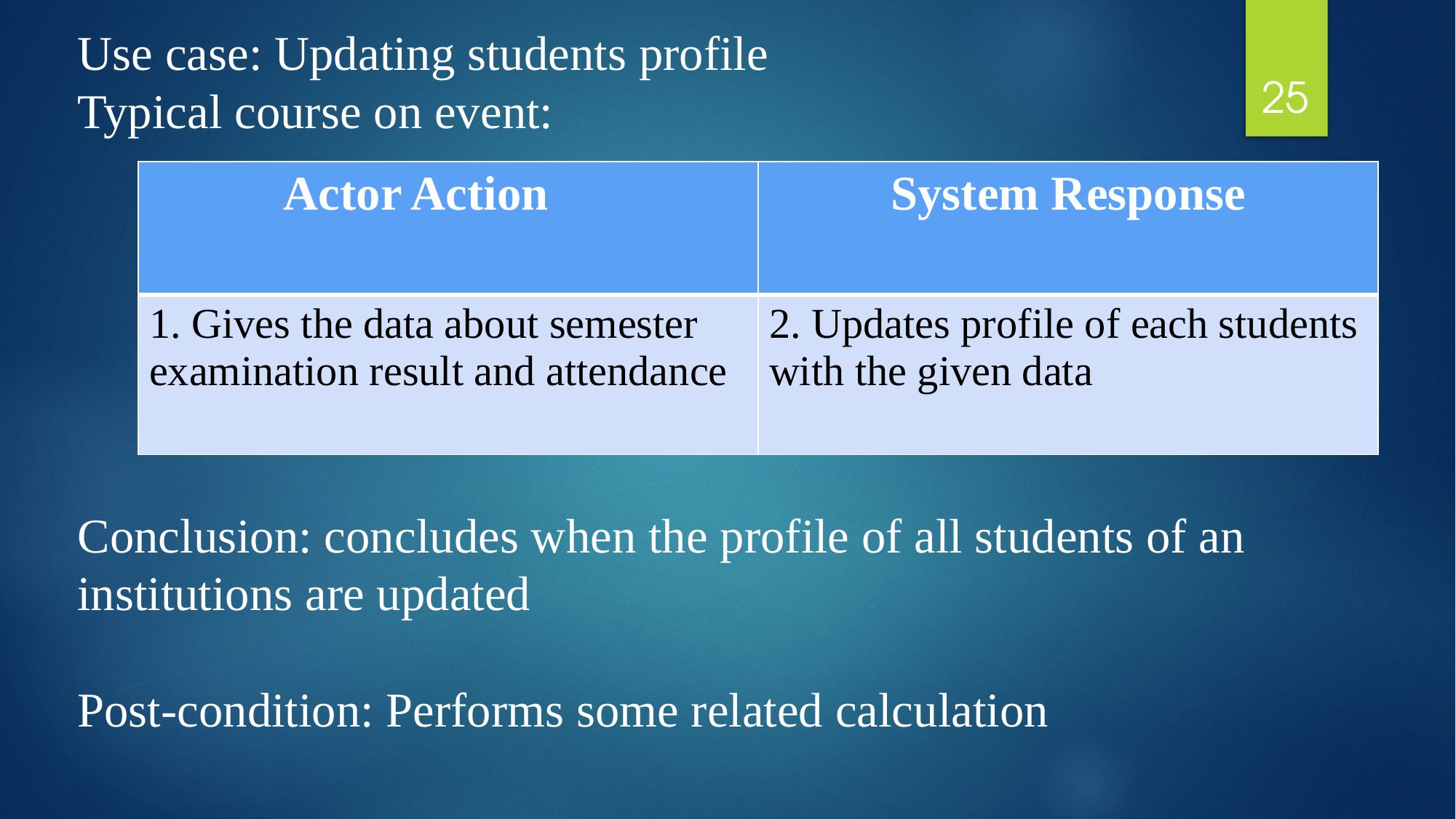

Use case: Updating students profile
Typical course on event:
25
| Actor Action | System Response |
| --- | --- |
| 1. Gives the data about semester examination result and attendance | 2. Updates profile of each students with the given data |
Conclusion: concludes when the profile of all students of an institutions are updated

Post-condition: Performs some related calculation